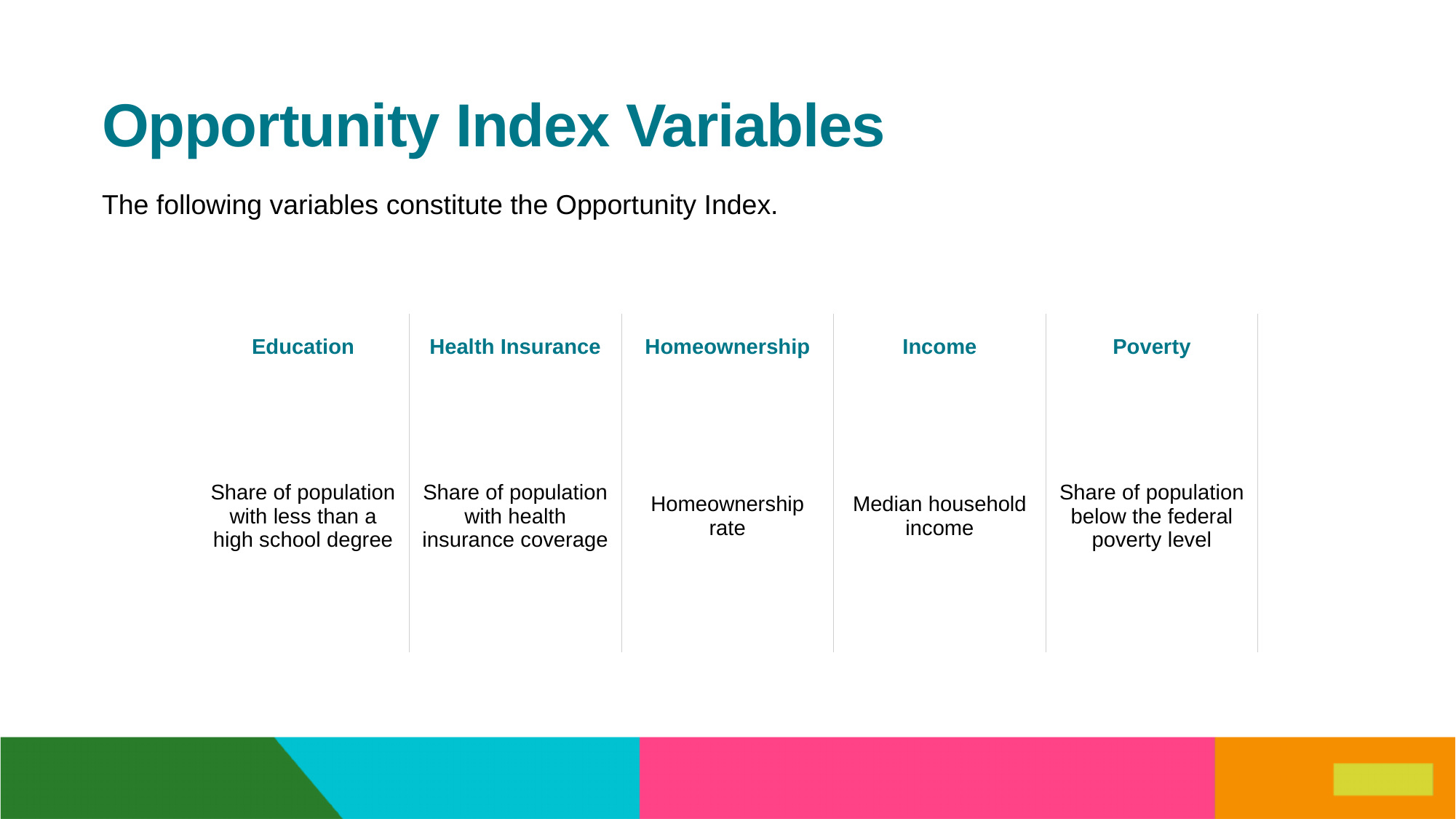

# Opportunity Index Variables
The following variables constitute the Opportunity Index.
| Education | Health Insurance | Homeownership | Income | Poverty |
| --- | --- | --- | --- | --- |
| Share of population with less than a high school degree | Share of population with health insurance coverage | Homeownership rate | Median household income | Share of population below the federal poverty level |